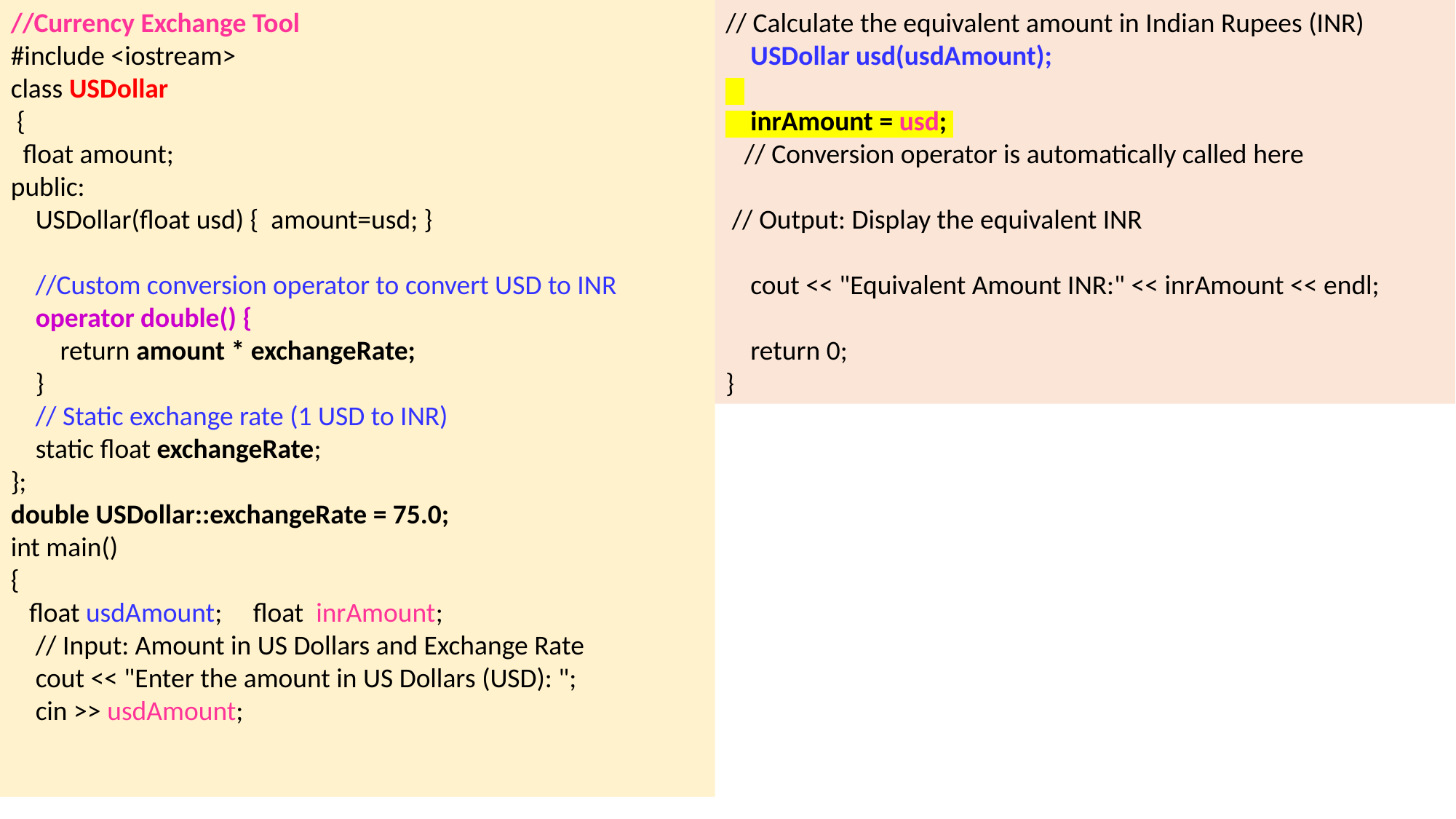

//Currency Exchange Tool
#include <iostream>
class USDollar
 {
  float amount;
public:
    USDollar(float usd) {  amount=usd; }

    //Custom conversion operator to convert USD to INR
    operator double() {
        return amount * exchangeRate;
    }
    // Static exchange rate (1 USD to INR)
    static float exchangeRate;
};
double USDollar::exchangeRate = 75.0;
int main()
{
   float usdAmount;     float  inrAmount;
    // Input: Amount in US Dollars and Exchange Rate
    cout << "Enter the amount in US Dollars (USD): ";
    cin >> usdAmount;

// Calculate the equivalent amount in Indian Rupees (INR)
    USDollar usd(usdAmount);

    inrAmount = usd;
   // Conversion operator is automatically called here

 // Output: Display the equivalent INR

    cout << "Equivalent Amount INR:" << inrAmount << endl;

    return 0;
}